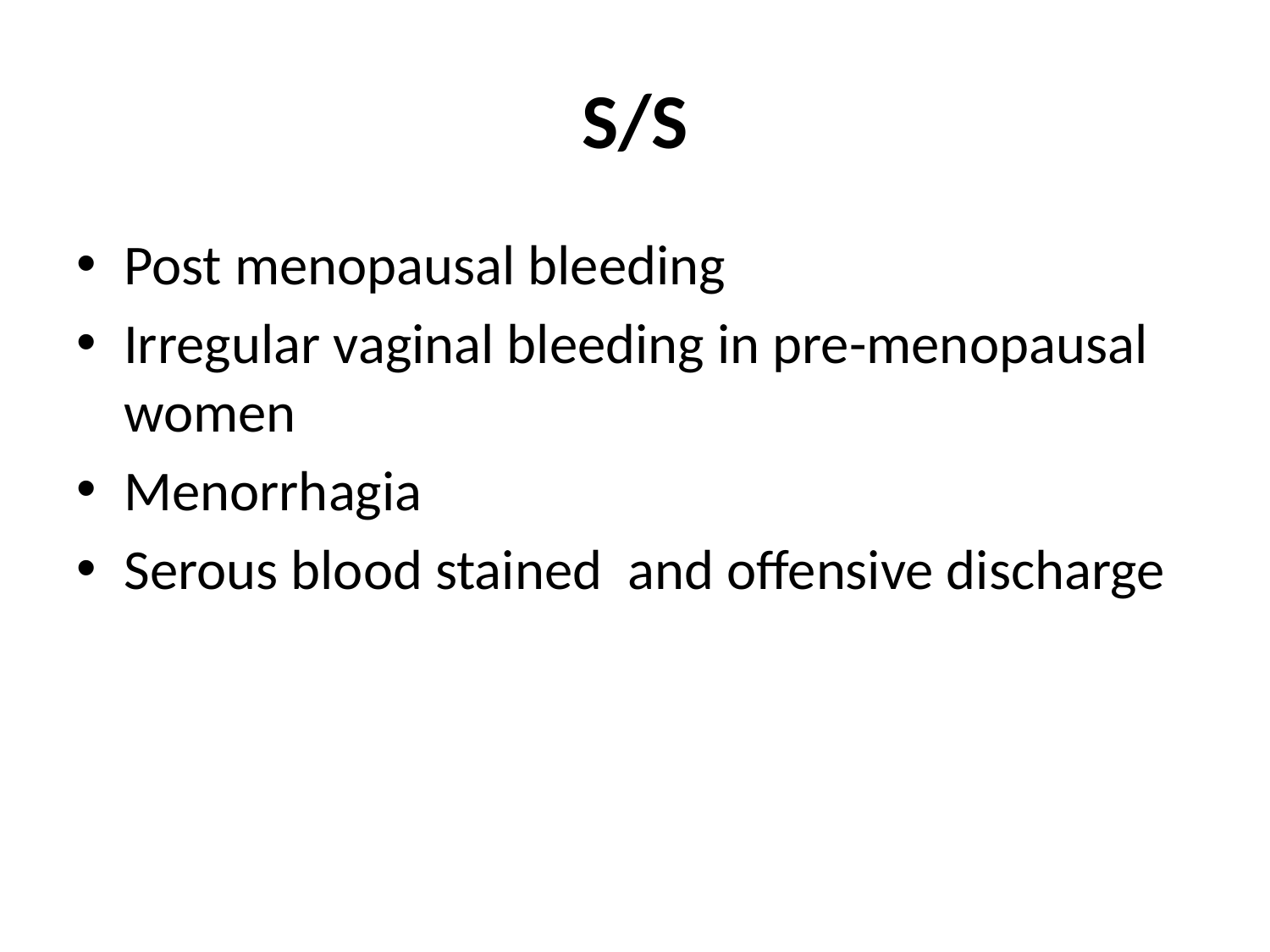

# S/S
Post menopausal bleeding
Irregular vaginal bleeding in pre-menopausal women
Menorrhagia
Serous blood stained  and offensive discharge